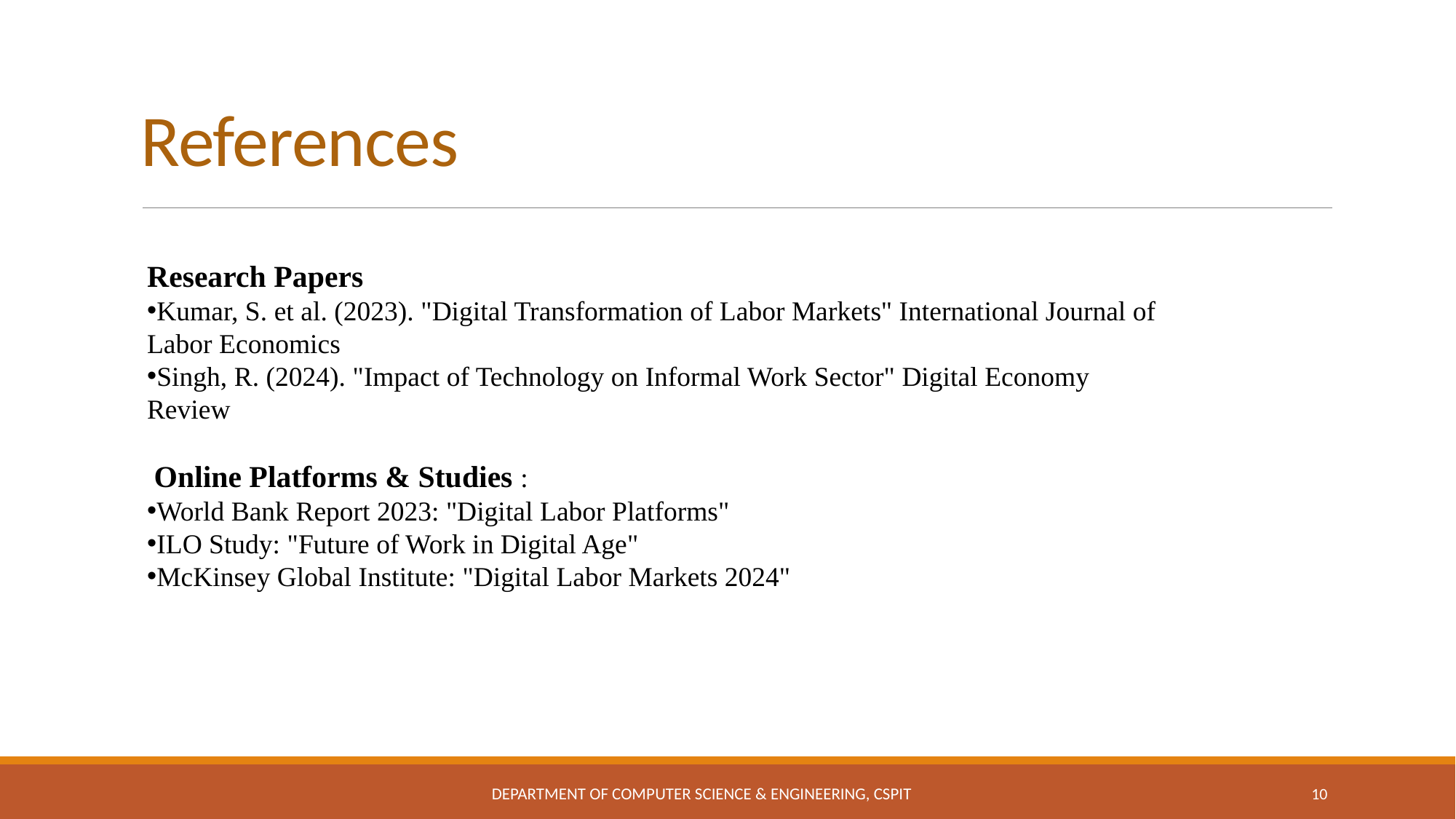

# References
Research Papers
Kumar, S. et al. (2023). "Digital Transformation of Labor Markets" International Journal of Labor Economics
Singh, R. (2024). "Impact of Technology on Informal Work Sector" Digital Economy Review

 Online Platforms & Studies :
World Bank Report 2023: "Digital Labor Platforms"
ILO Study: "Future of Work in Digital Age"
McKinsey Global Institute: "Digital Labor Markets 2024"
Department of Computer Science & Engineering, CSPIT
10